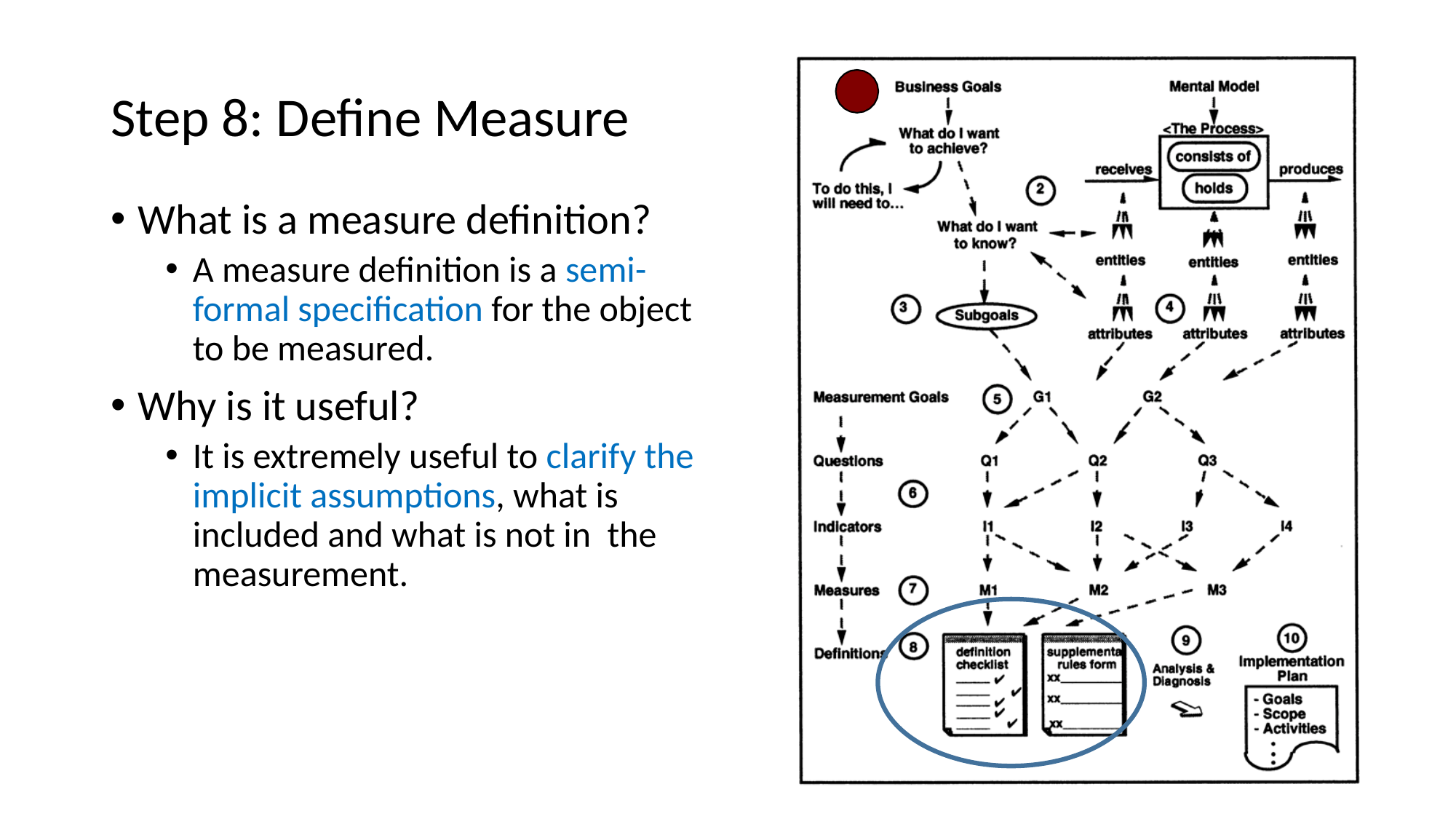

# Step 8: Define Measure
What is a measure definition?
A measure definition is a semi-formal specification for the object to be measured.
Why is it useful?
It is extremely useful to clarify the implicit assumptions, what is  included and what is not in  the measurement.